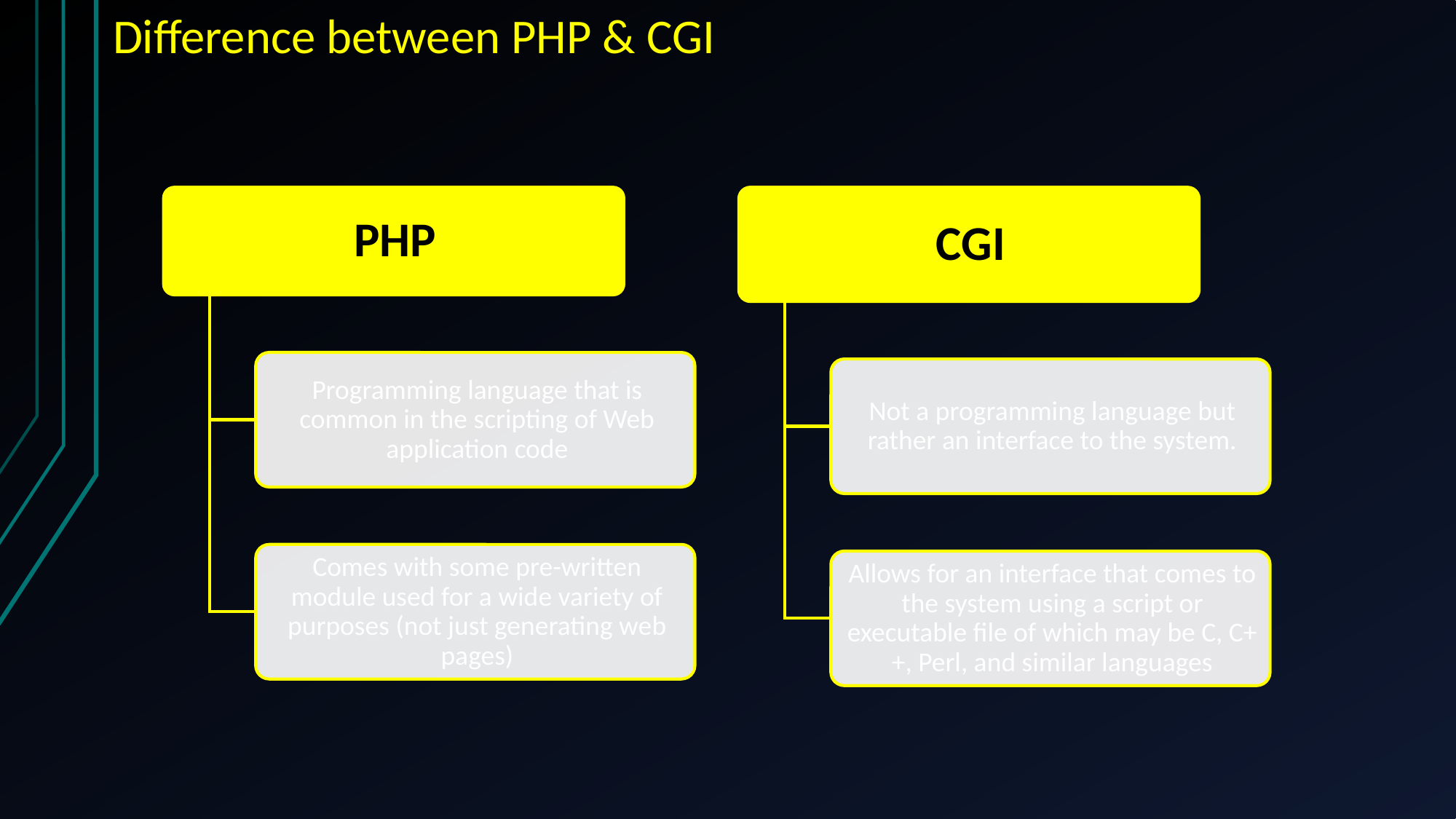

# Difference between PHP & CGI
PHP
Programming language that is common in the scripting of Web application code
Comes with some pre-written module used for a wide variety of purposes (not just generating web pages)
CGI
Not a programming language but rather an interface to the system.
Allows for an interface that comes to the system using a script or executable file of which may be C, C++, Perl, and similar languages